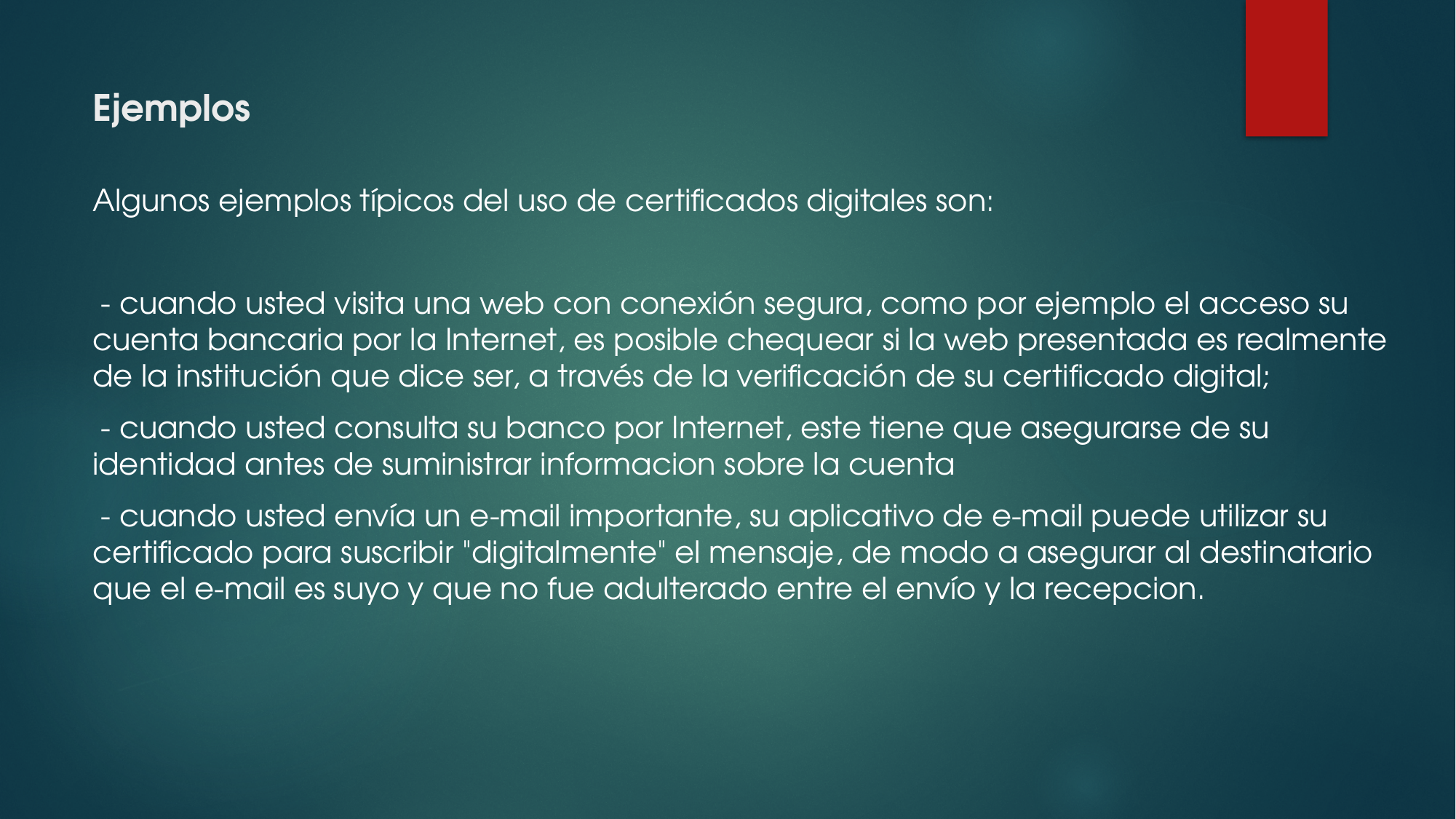

# Ejemplos
Algunos ejemplos típicos del uso de certificados digitales son:

 - cuando usted visita una web con conexión segura, como por ejemplo el acceso su cuenta bancaria por la Internet, es posible chequear si la web presentada es realmente de la institución que dice ser, a través de la verificación de su certificado digital;
 - cuando usted consulta su banco por Internet, este tiene que asegurarse de su identidad antes de suministrar informacion sobre la cuenta
 - cuando usted envía un e-mail importante, su aplicativo de e-mail puede utilizar su certificado para suscribir "digitalmente" el mensaje, de modo a asegurar al destinatario que el e-mail es suyo y que no fue adulterado entre el envío y la recepcion.